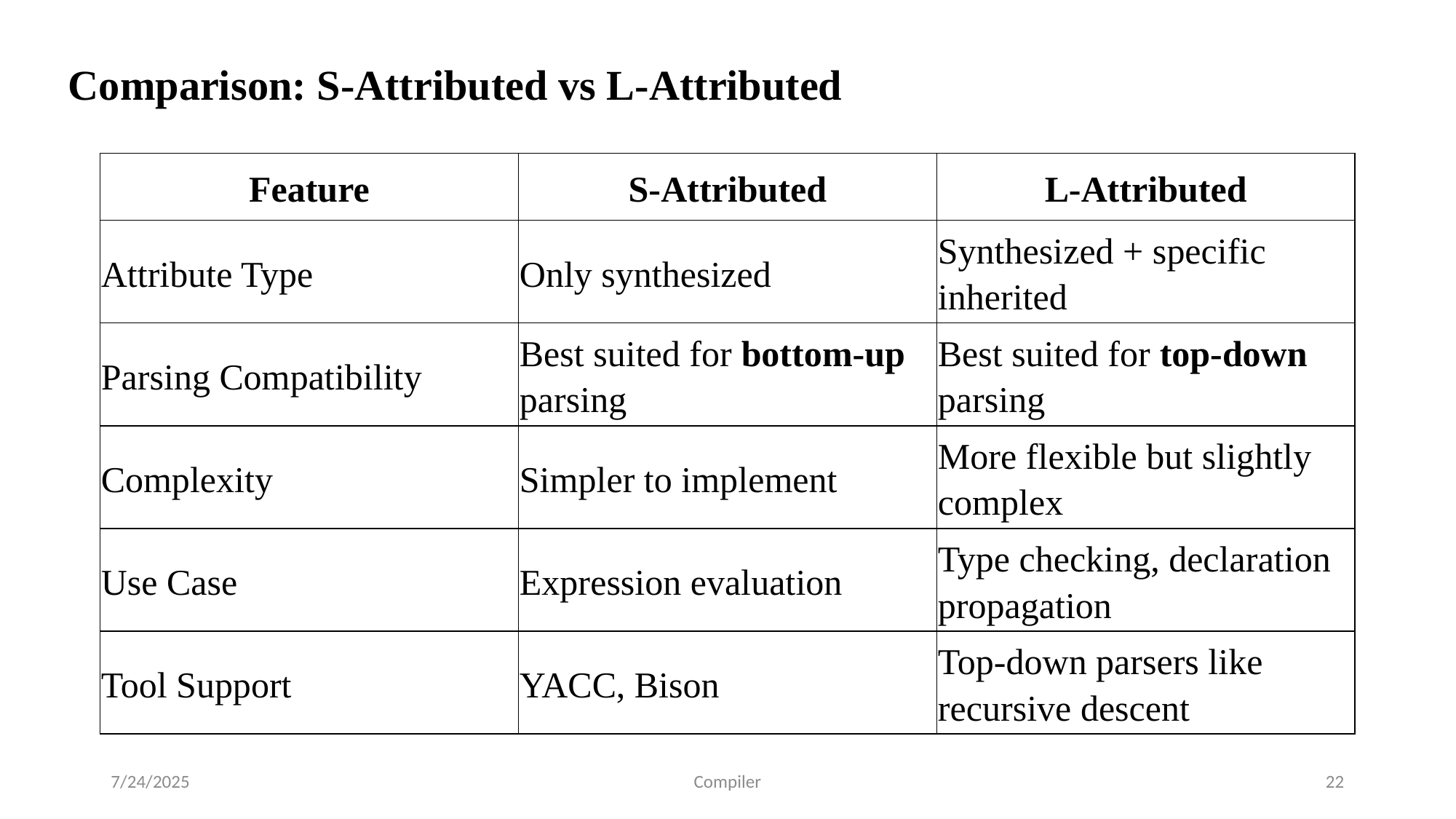

Comparison: S-Attributed vs L-Attributed
| Feature | S-Attributed | L-Attributed |
| --- | --- | --- |
| Attribute Type | Only synthesized | Synthesized + specific inherited |
| Parsing Compatibility | Best suited for bottom-up parsing | Best suited for top-down parsing |
| Complexity | Simpler to implement | More flexible but slightly complex |
| Use Case | Expression evaluation | Type checking, declaration propagation |
| Tool Support | YACC, Bison | Top-down parsers like recursive descent |
7/24/2025
Compiler
22